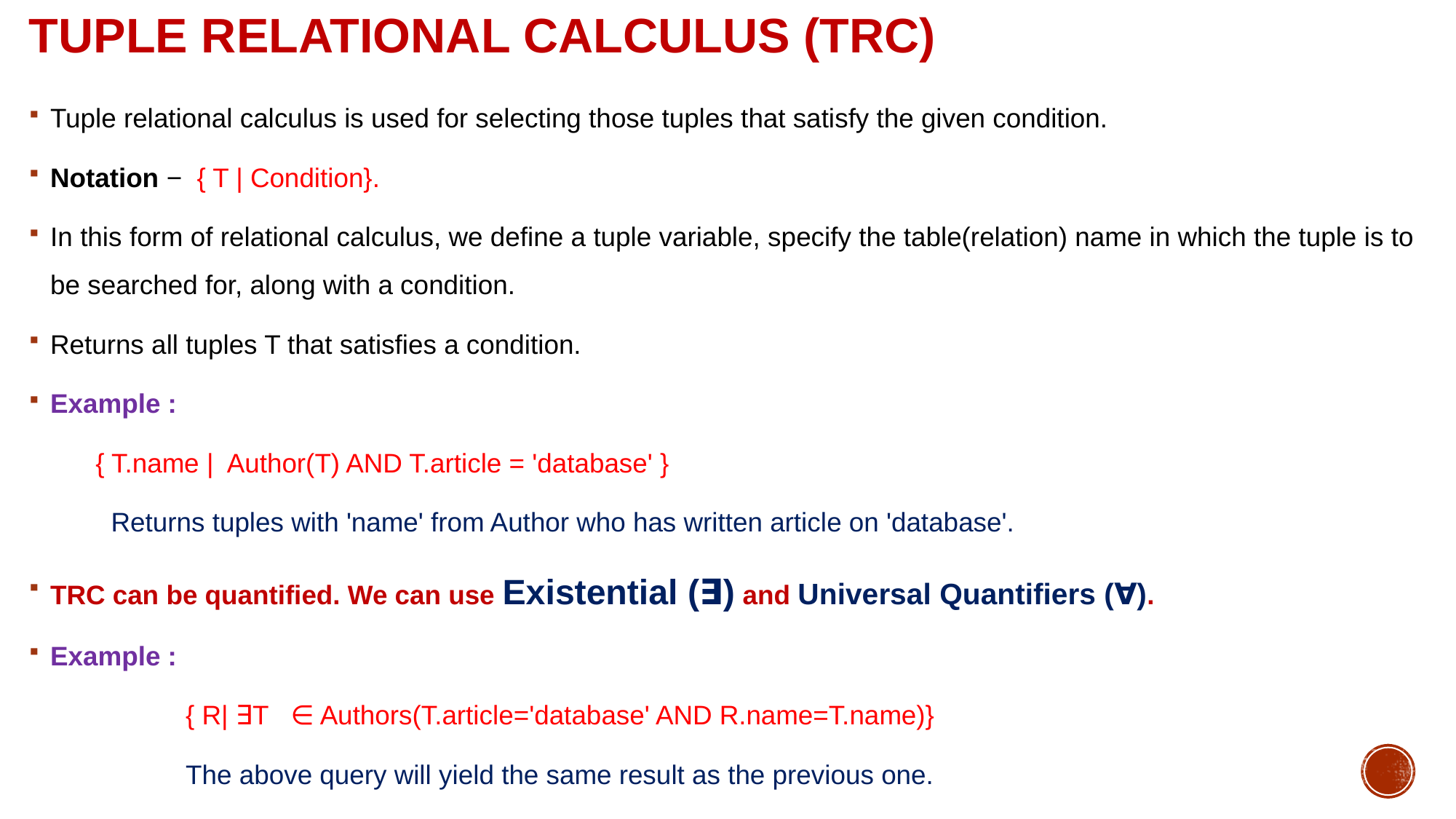

# Tuple Relational Calculus (TRC)
Tuple relational calculus is used for selecting those tuples that satisfy the given condition.
Notation −  { T | Condition}.
In this form of relational calculus, we define a tuple variable, specify the table(relation) name in which the tuple is to be searched for, along with a condition.
Returns all tuples T that satisfies a condition.
Example :
 		{ T.name |  Author(T) AND T.article = 'database' }
           Returns tuples with 'name' from Author who has written article on 'database'.
TRC can be quantified. We can use Existential (∃) and Universal Quantifiers (∀).
Example :
                     { R| ∃T   ∈ Authors(T.article='database' AND R.name=T.name)}
                     The above query will yield the same result as the previous one.